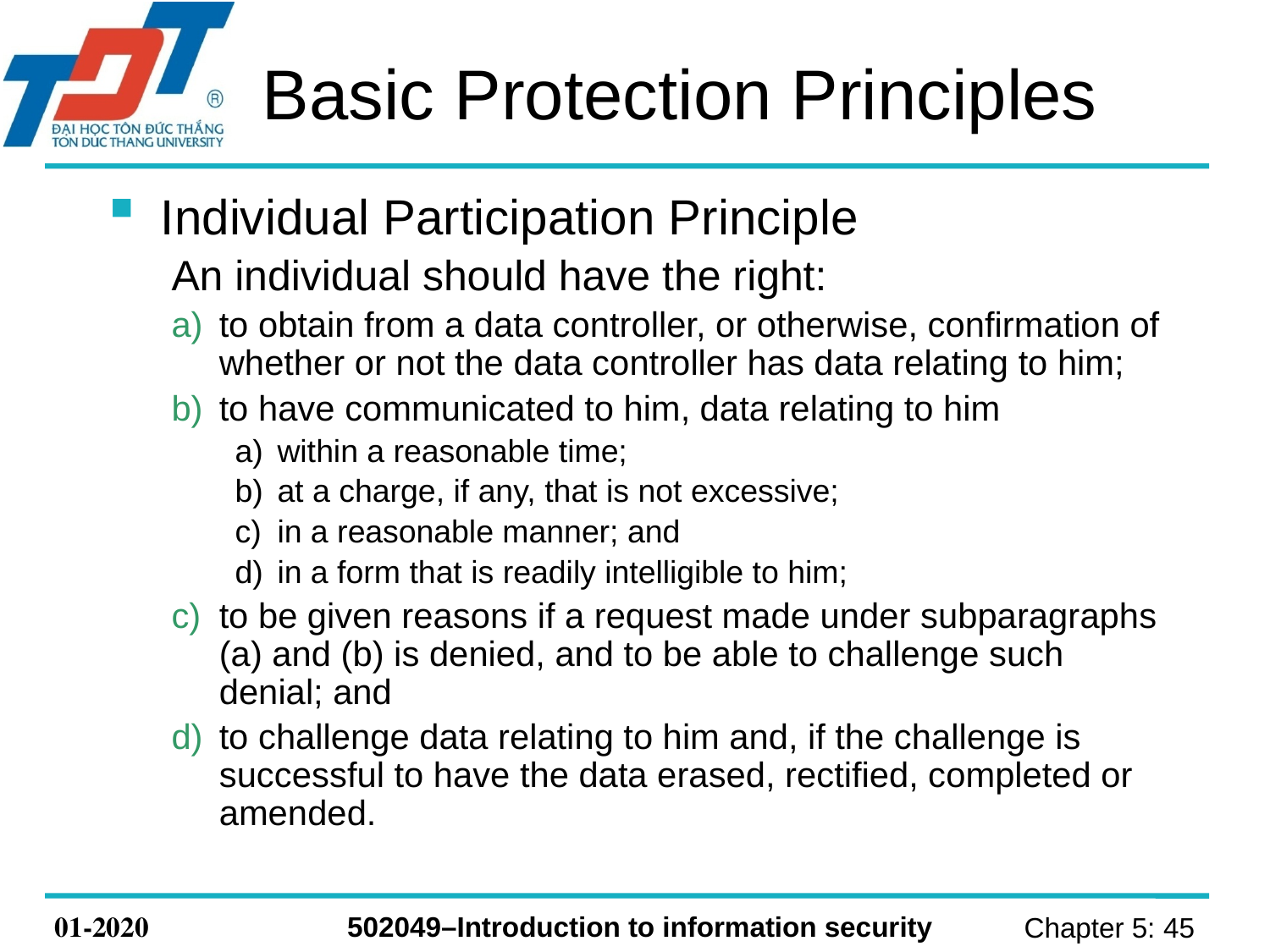

# Basic Protection Principles
Individual Participation Principle
An individual should have the right:
to obtain from a data controller, or otherwise, confirmation of whether or not the data controller has data relating to him;
to have communicated to him, data relating to him
within a reasonable time;
at a charge, if any, that is not excessive;
in a reasonable manner; and
in a form that is readily intelligible to him;
to be given reasons if a request made under subparagraphs (a) and (b) is denied, and to be able to challenge such denial; and
to challenge data relating to him and, if the challenge is successful to have the data erased, rectified, completed or amended.